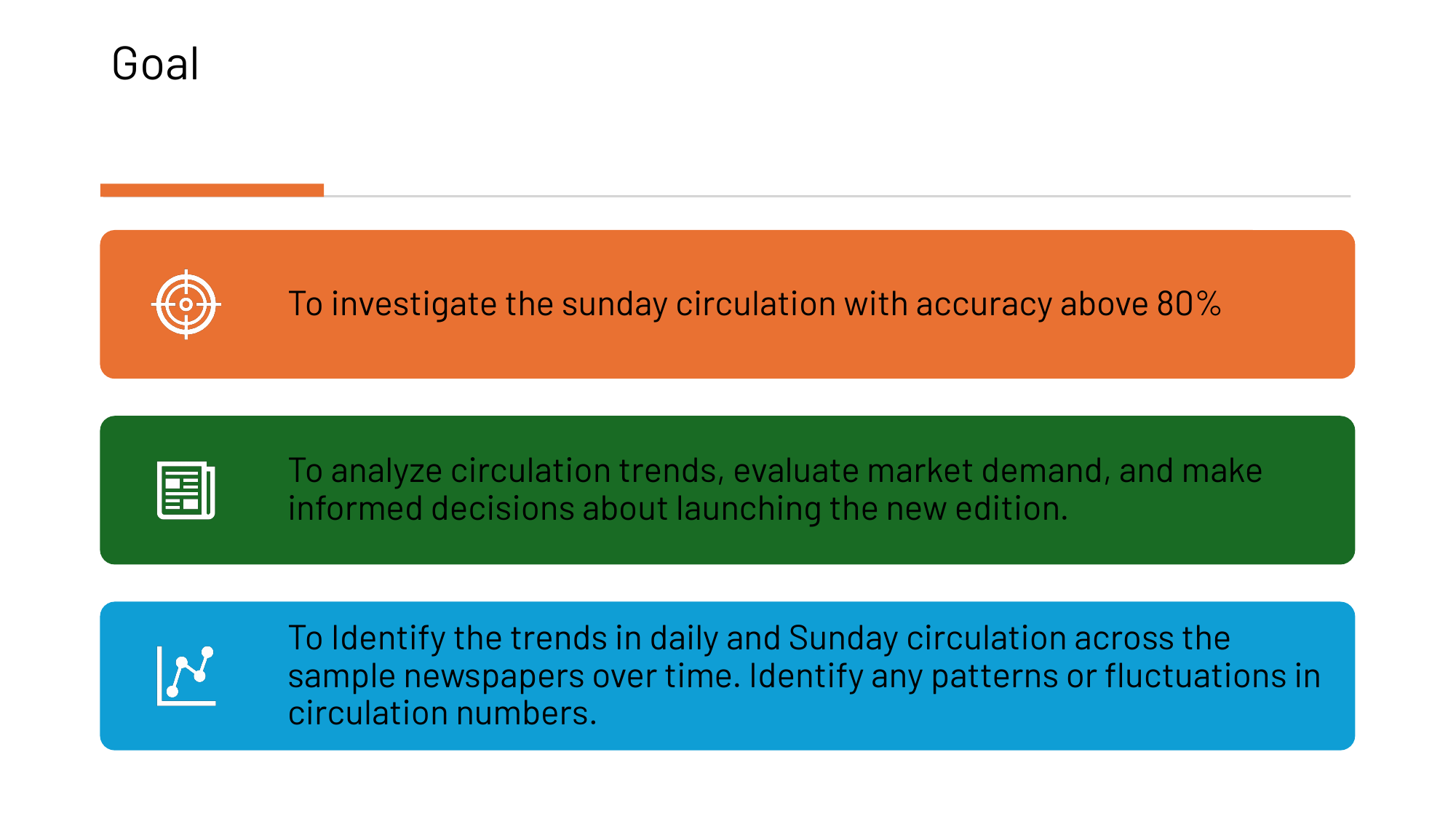

# Goal

To investigate the sunday circulation with accuracy above 80%
To analyze circulation trends, evaluate market demand, and make informed decisions about launching the new edition.
To Identify the trends in daily and Sunday circulation across the sample newspapers over time. Identify any patterns or fluctuations in circulation numbers.